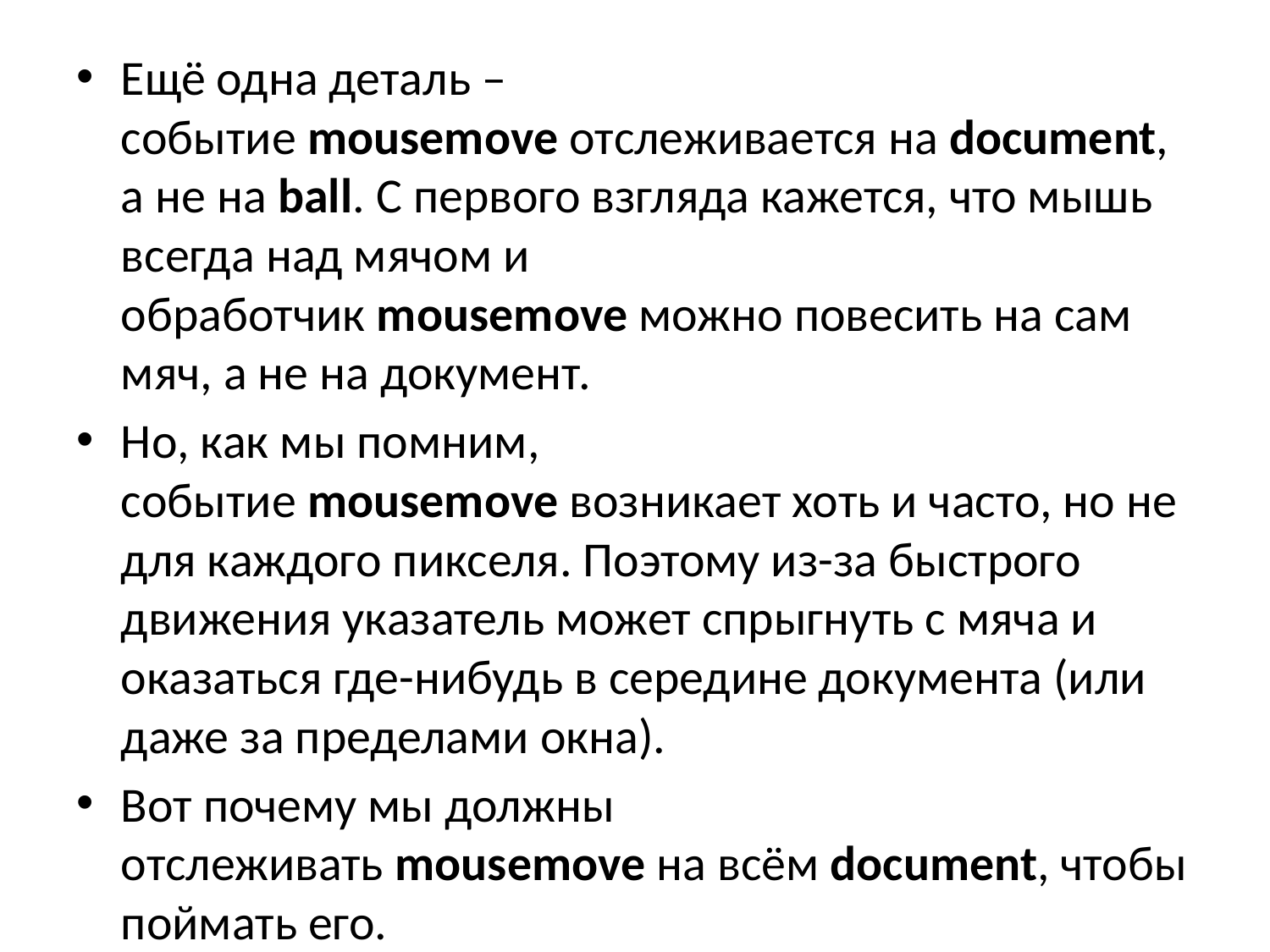

Ещё одна деталь – событие mousemove отслеживается на document, а не на ball. С первого взгляда кажется, что мышь всегда над мячом и обработчик mousemove можно повесить на сам мяч, а не на документ.
Но, как мы помним, событие mousemove возникает хоть и часто, но не для каждого пикселя. Поэтому из-за быстрого движения указатель может спрыгнуть с мяча и оказаться где-нибудь в середине документа (или даже за пределами окна).
Вот почему мы должны отслеживать mousemove на всём document, чтобы поймать его.